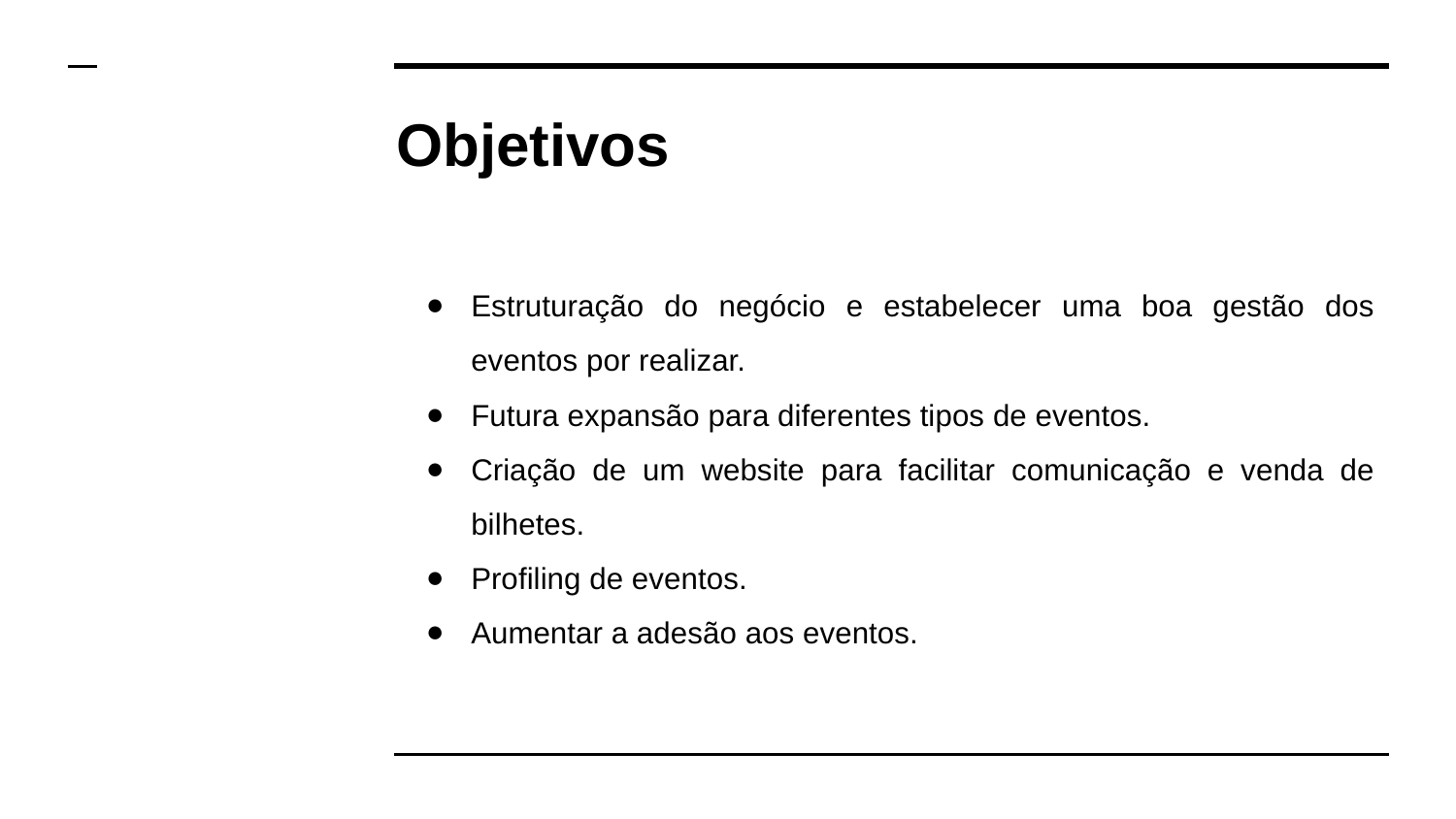

# Objetivos
Estruturação do negócio e estabelecer uma boa gestão dos eventos por realizar.
Futura expansão para diferentes tipos de eventos.
Criação de um website para facilitar comunicação e venda de bilhetes.
Profiling de eventos.
Aumentar a adesão aos eventos.